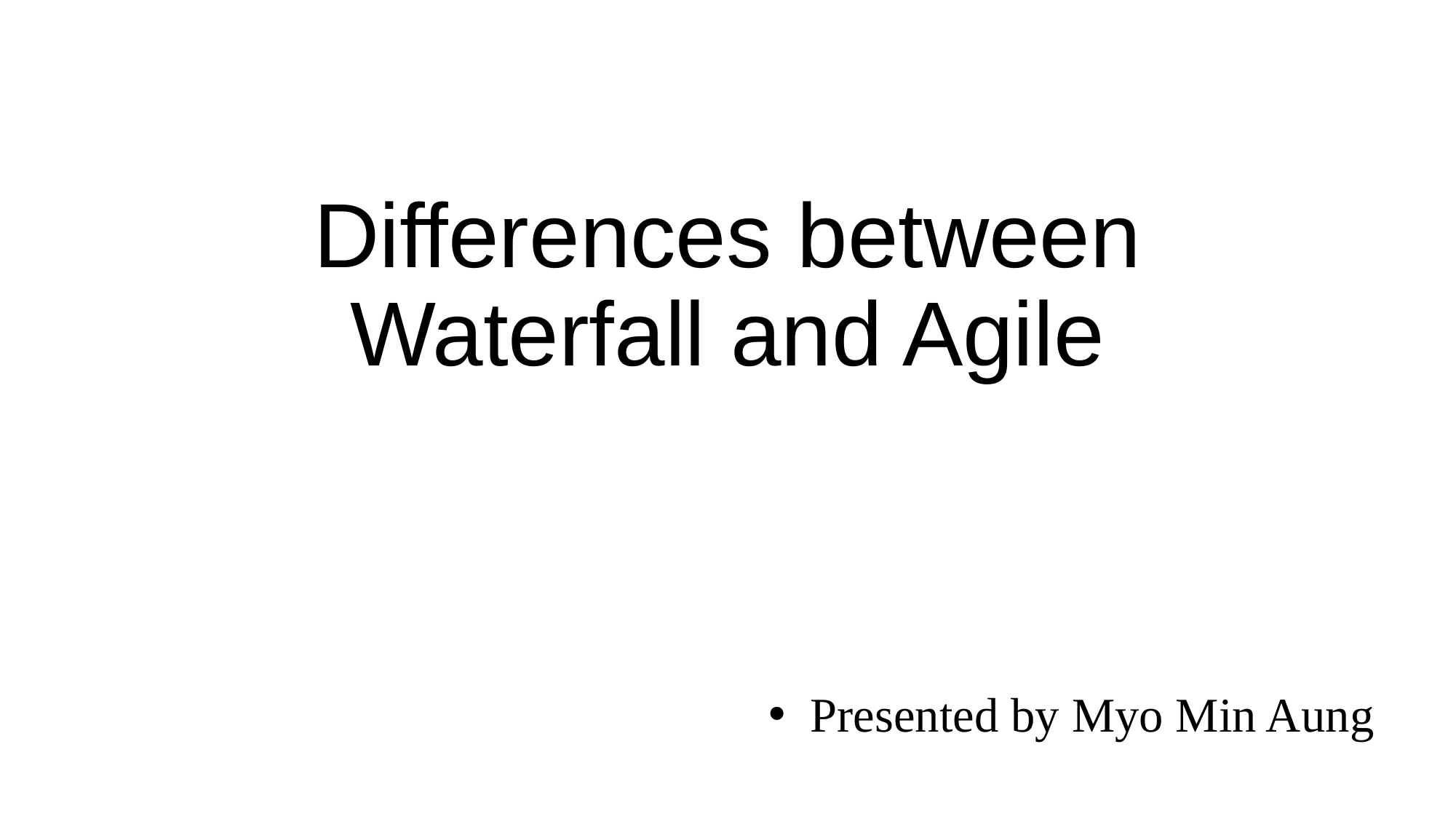

# Differences between Waterfall and Agile
Presented by Myo Min Aung